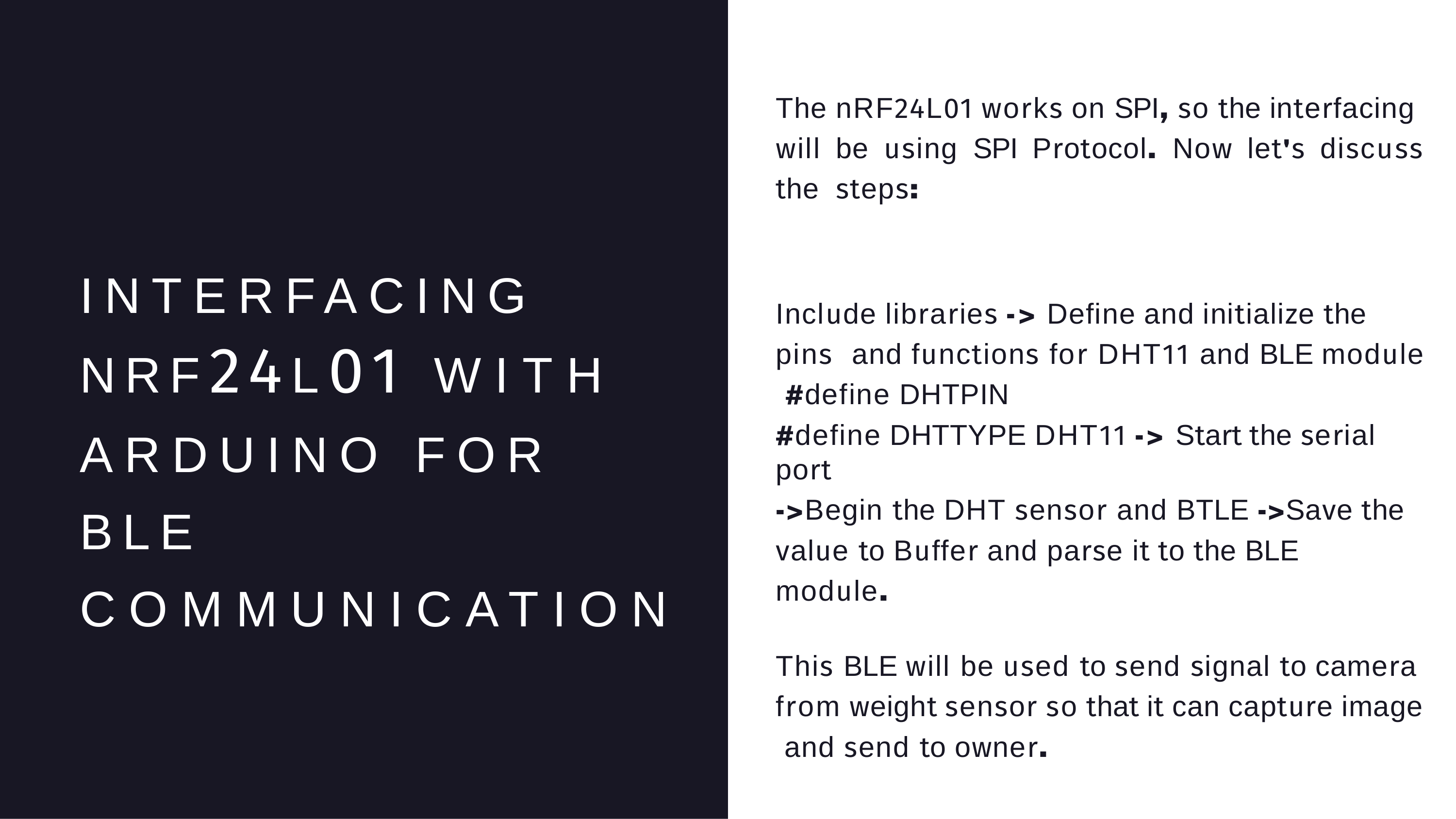

# The nRF24L01 works on SPI, so the interfacing  will be using SPI Protocol. Now let's discuss the  steps:
INTERFACING
NRF24L01 WITH  ARDUINO FOR BLE  COMMUNICATION
Include libraries -> Define and initialize the pins  and functions for DHT11 and BLE module  #define DHTPIN
#define DHTTYPE DHT11 -> Start the serial port
->Begin the DHT sensor and BTLE ->Save the  value to Buffer and parse it to the BLE module.

This BLE will be used to send signal to camera  from weight sensor so that it can capture image  and send to owner.